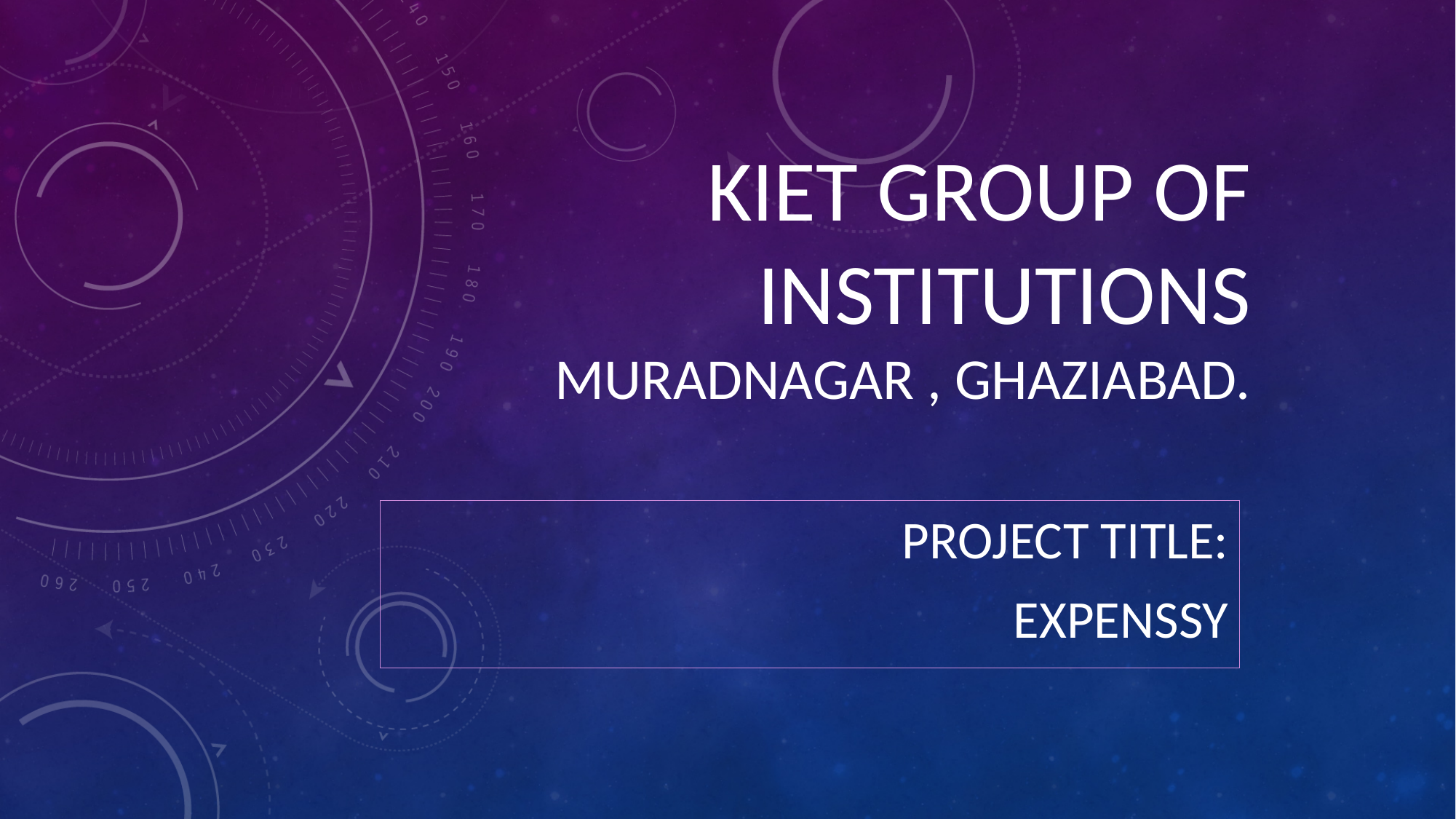

# Kiet group of institutions muradnagar , Ghaziabad.
Project title:
Expenssy